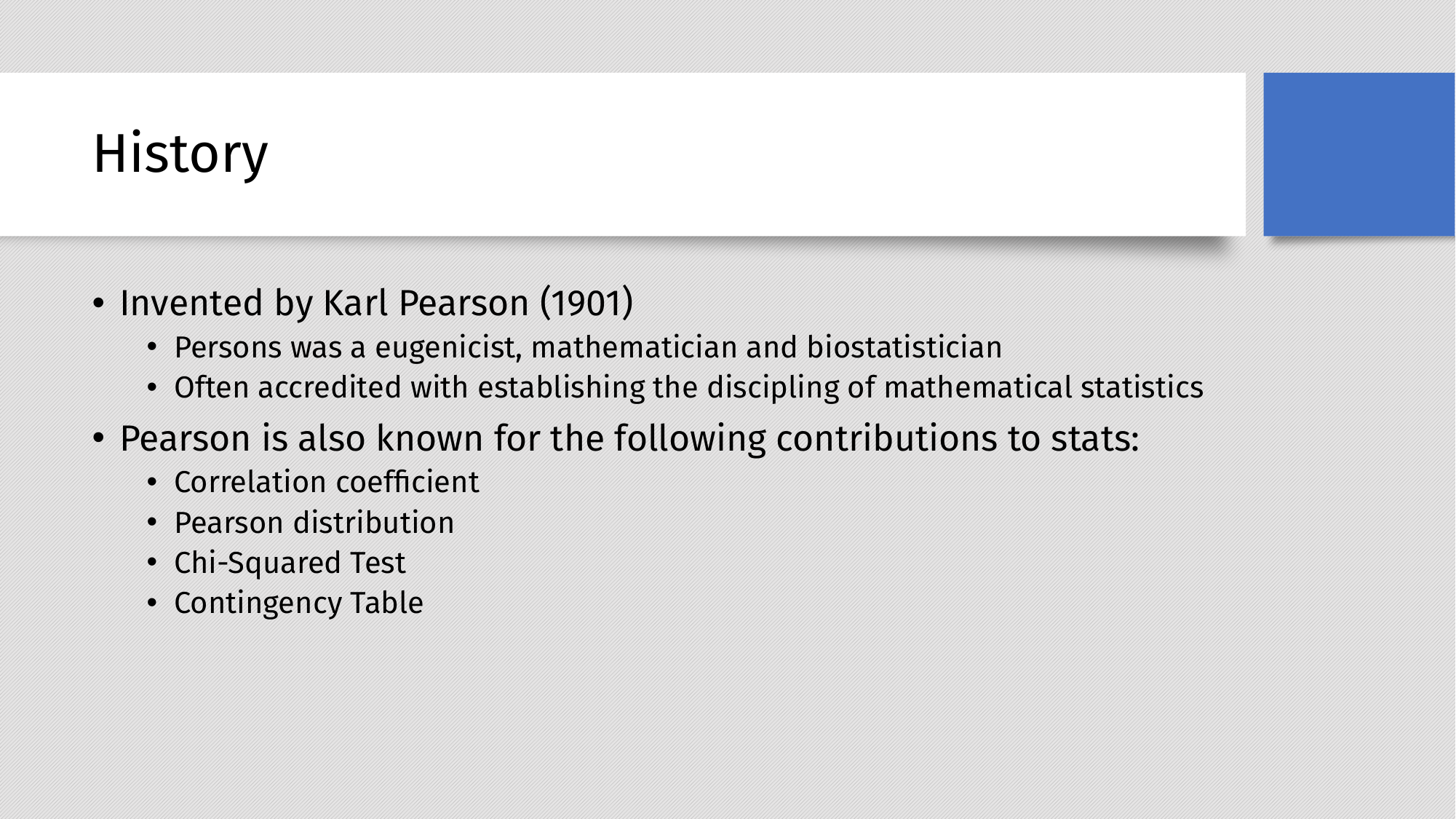

# History
Invented by Karl Pearson (1901)
Persons was a eugenicist, mathematician and biostatistician
Often accredited with establishing the discipling of mathematical statistics
Pearson is also known for the following contributions to stats:
Correlation coefficient
Pearson distribution
Chi-Squared Test
Contingency Table